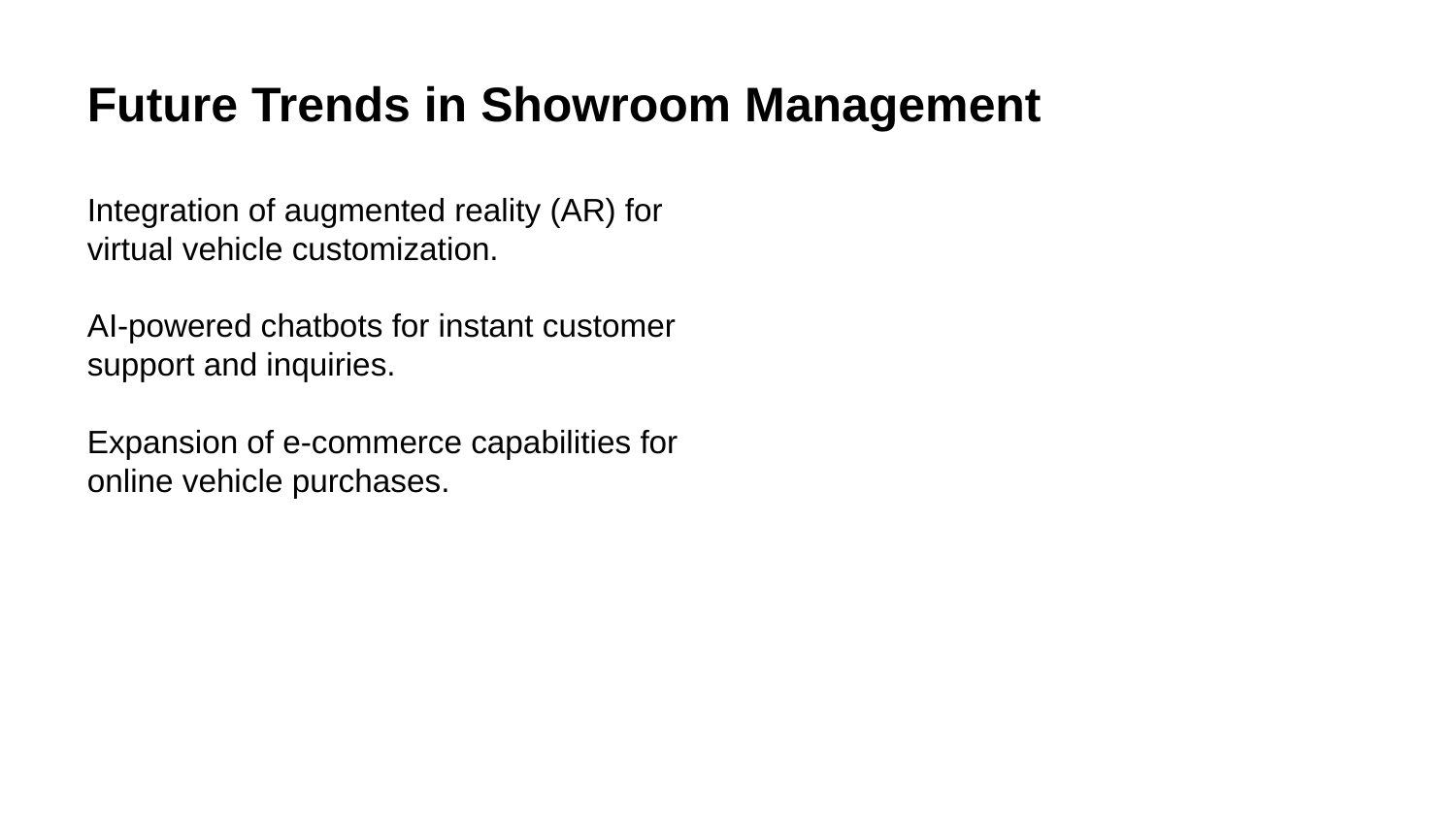

Future Trends in Showroom Management
Integration of augmented reality (AR) for virtual vehicle customization.

AI-powered chatbots for instant customer support and inquiries.

Expansion of e-commerce capabilities for online vehicle purchases.